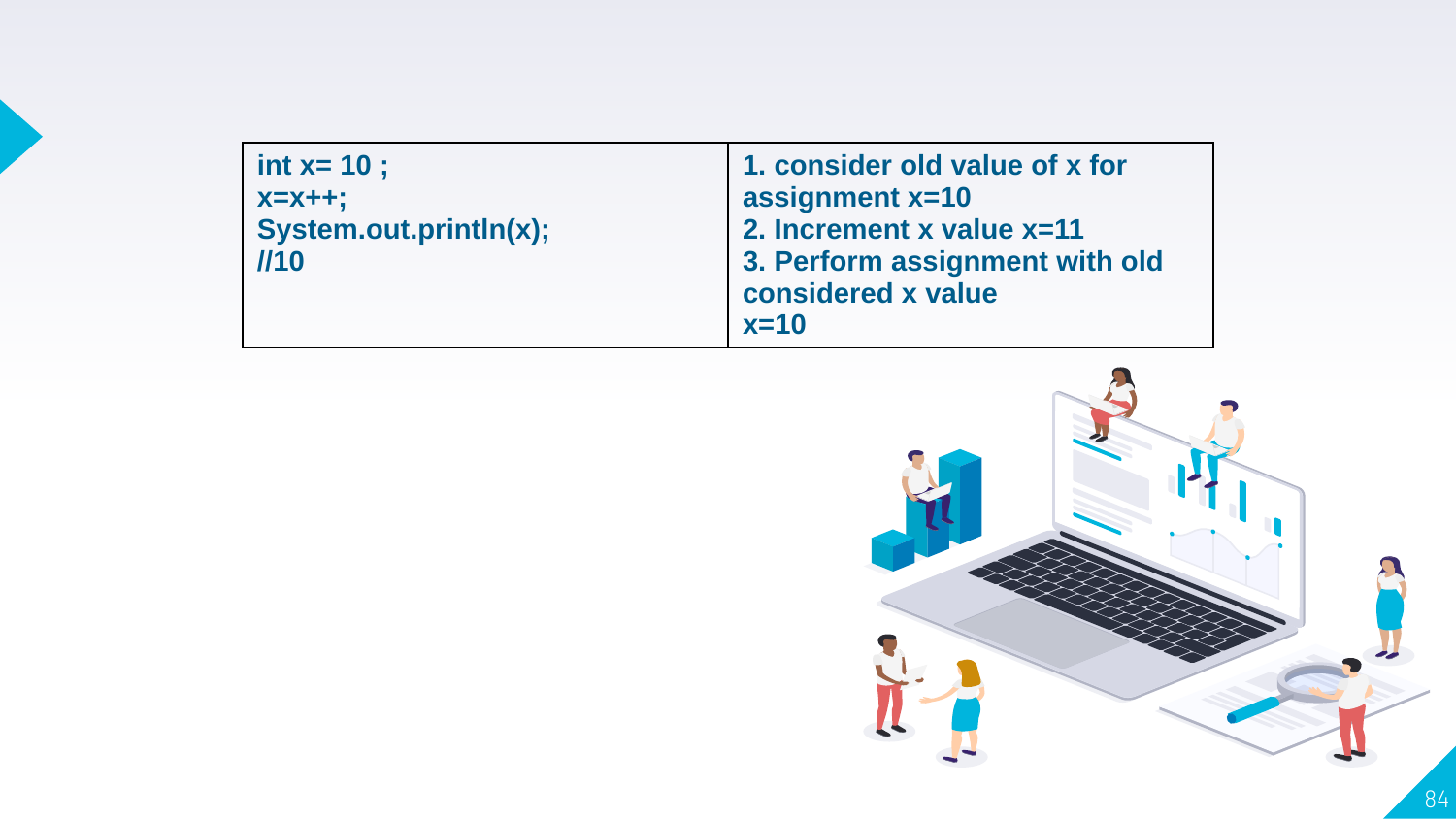

| int x= 10 ; x=x++; System.out.println(x); //10 | 1. consider old value of x for assignment x=10 2. Increment x value x=11 3. Perform assignment with old considered x value x=10 |
| --- | --- |

84